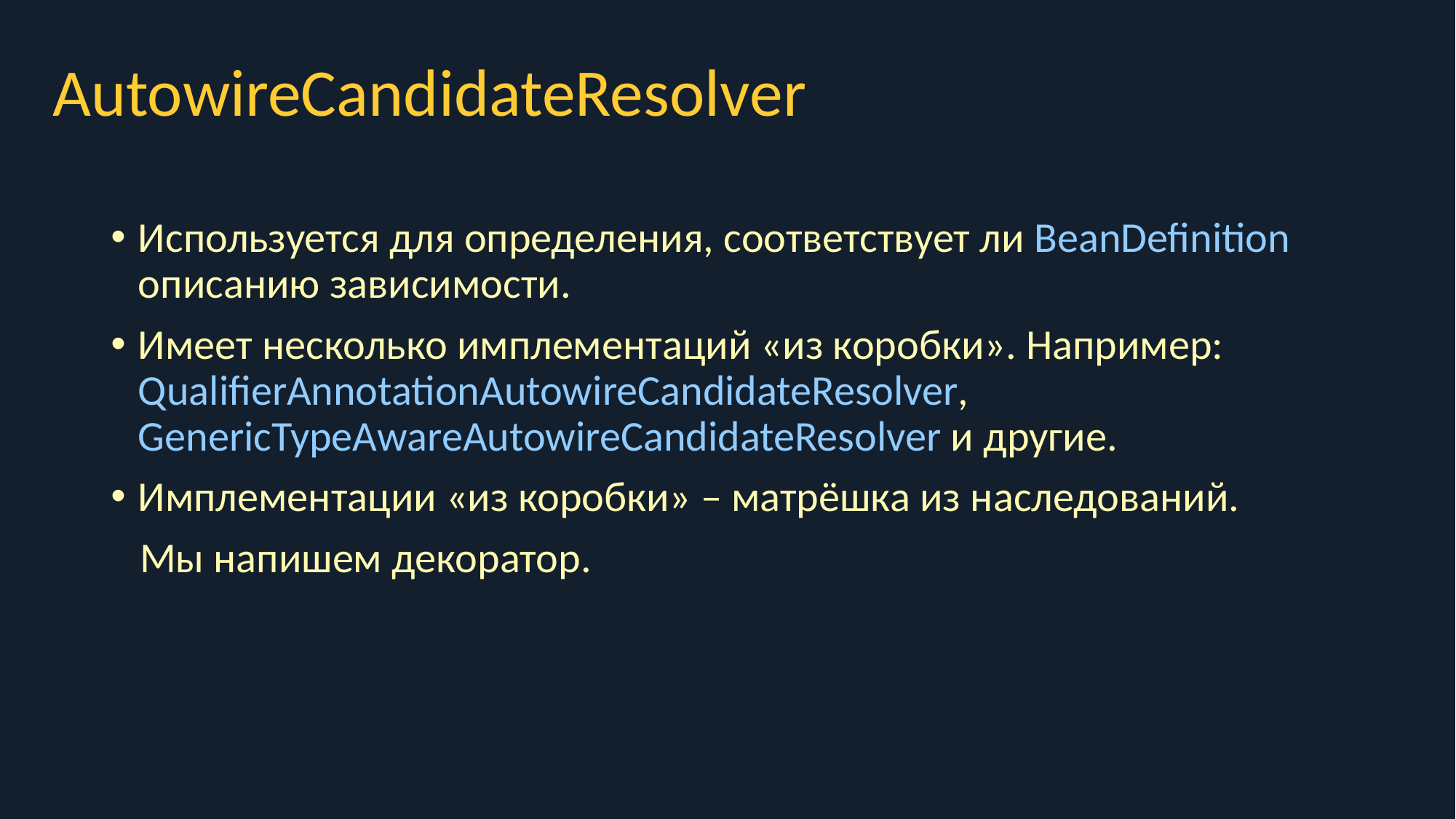

# AutowireCandidateResolver
Используется для определения, соответствует ли BeanDefinition описанию зависимости.
Имеет несколько имплементаций «из коробки». Например: QualifierAnnotationAutowireCandidateResolver, GenericTypeAwareAutowireCandidateResolver и другие.
Имплементации «из коробки» – матрёшка из наследований.
   Мы напишем декоратор.